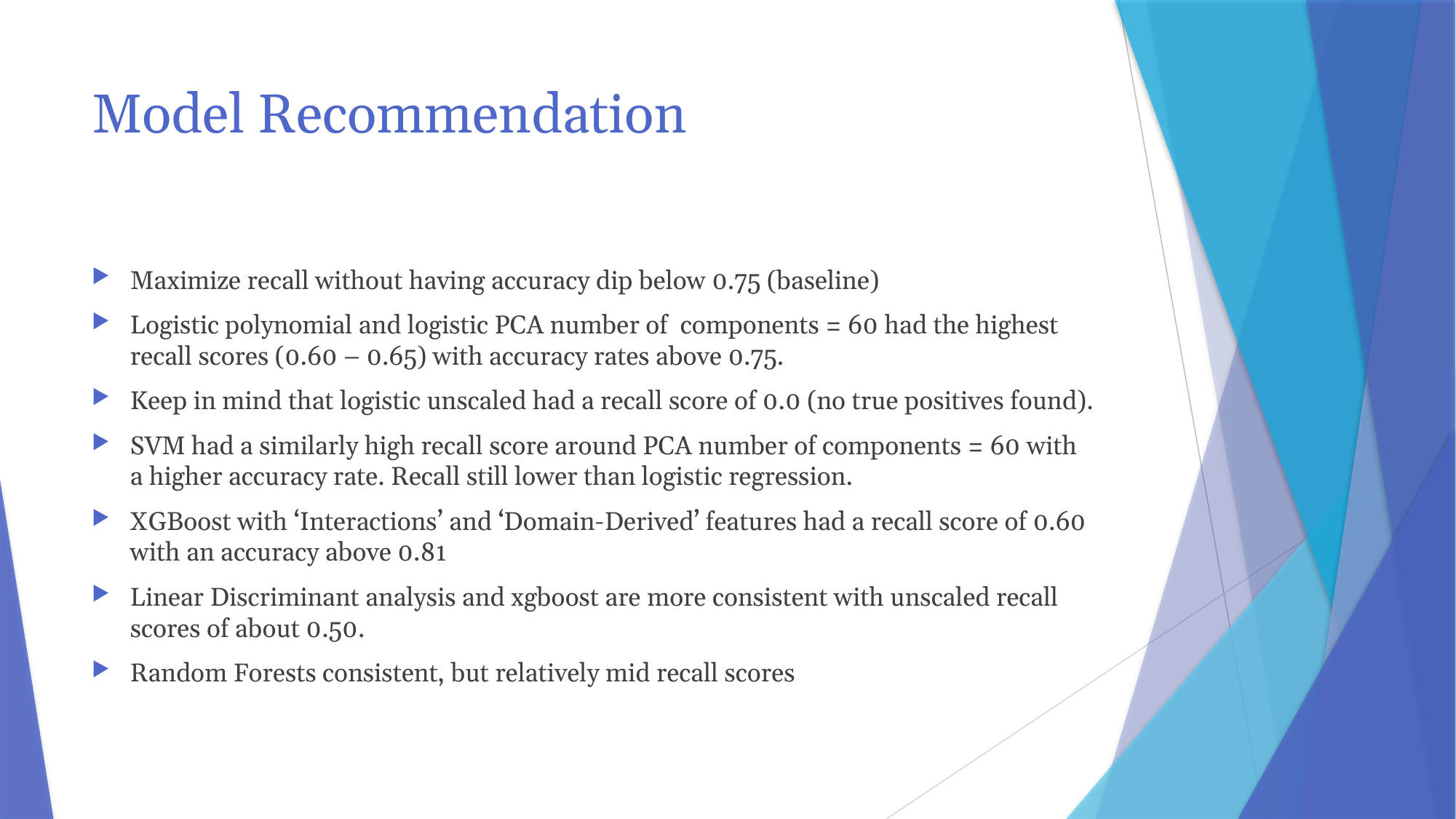

# Model Recommendation
Maximize recall without having accuracy dip below 0.75 (baseline)
Logistic polynomial and logistic PCA number of  components = 60 had the highest recall scores (0.60 – 0.65) with accuracy rates above 0.75.
Keep in mind that logistic unscaled had a recall score of 0.0 (no true positives found).
SVM had a similarly high recall score around PCA number of components = 60 with a higher accuracy rate. Recall still lower than logistic regression.
XGBoost with ‘Interactions’ and ‘Domain-Derived’ features had a recall score of 0.60 with an accuracy above 0.81
Linear Discriminant analysis and xgboost are more consistent with unscaled recall scores of about 0.50.
Random Forests consistent, but relatively mid recall scores